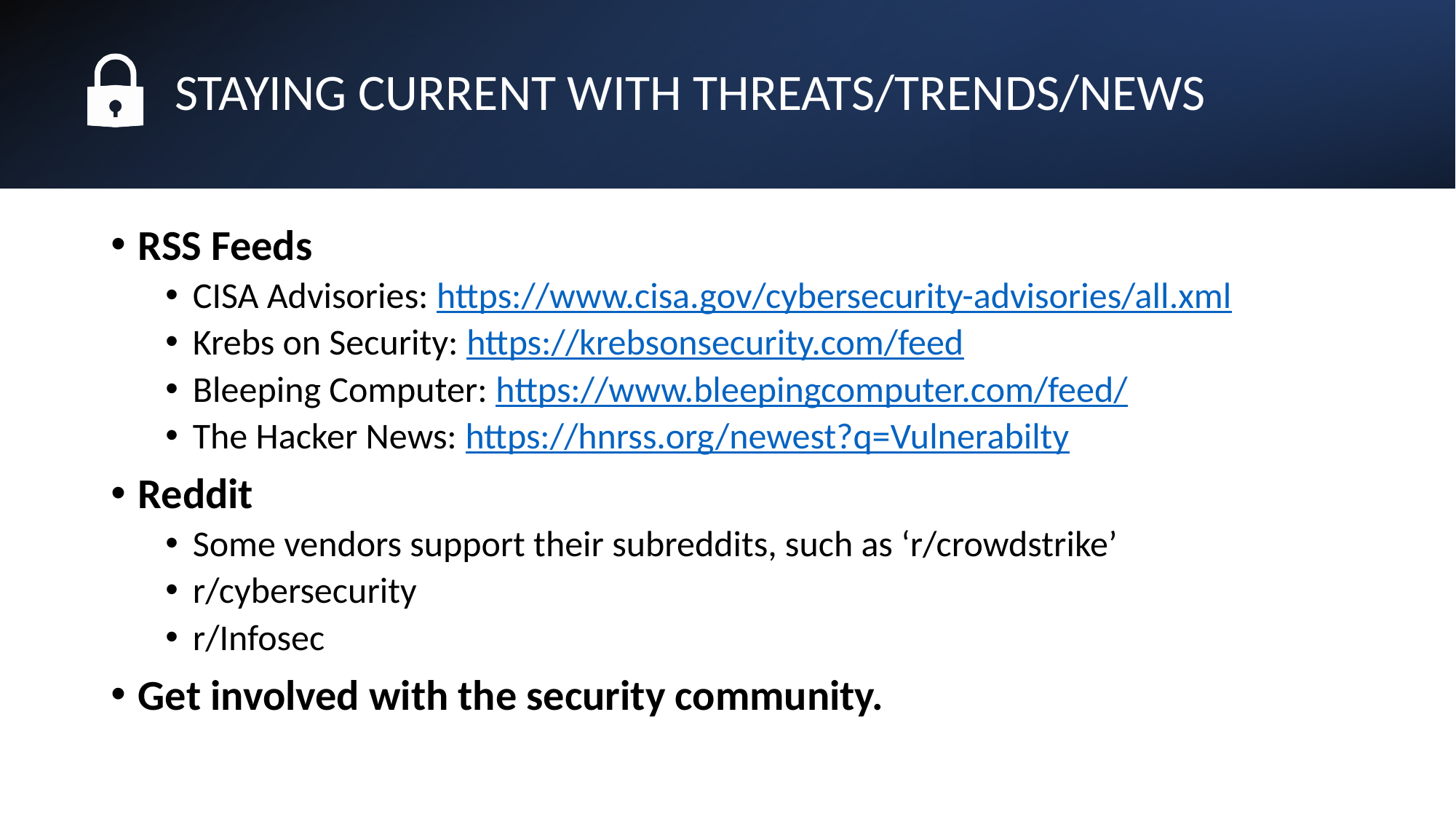

# Staying current with threats/trends/news

RSS Feeds
CISA Advisories: https://www.cisa.gov/cybersecurity-advisories/all.xml
Krebs on Security: https://krebsonsecurity.com/feed
Bleeping Computer: https://www.bleepingcomputer.com/feed/
The Hacker News: https://hnrss.org/newest?q=Vulnerabilty
Reddit
Some vendors support their subreddits, such as ‘r/crowdstrike’
r/cybersecurity
r/Infosec
Get involved with the security community.